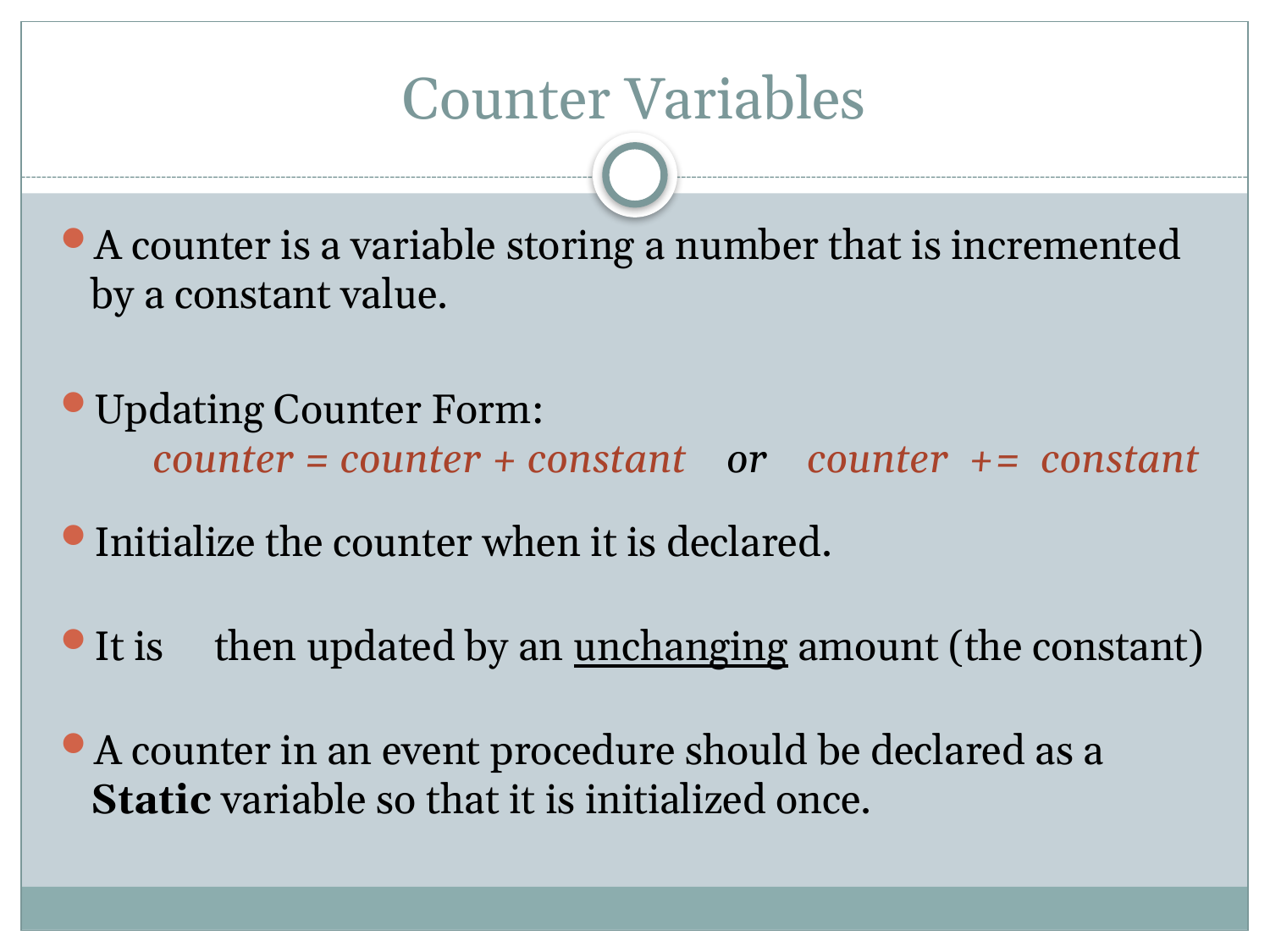

# Counter Variables
A counter is a variable storing a number that is incremented by a constant value.

Updating Counter Form:
  	counter = counter + constant    or    counter  +=  constant

Initialize the counter when it is declared.

It is 	then updated by an unchanging amount (the constant)

A counter in an event procedure should be declared as a Static variable so that it is initialized once.